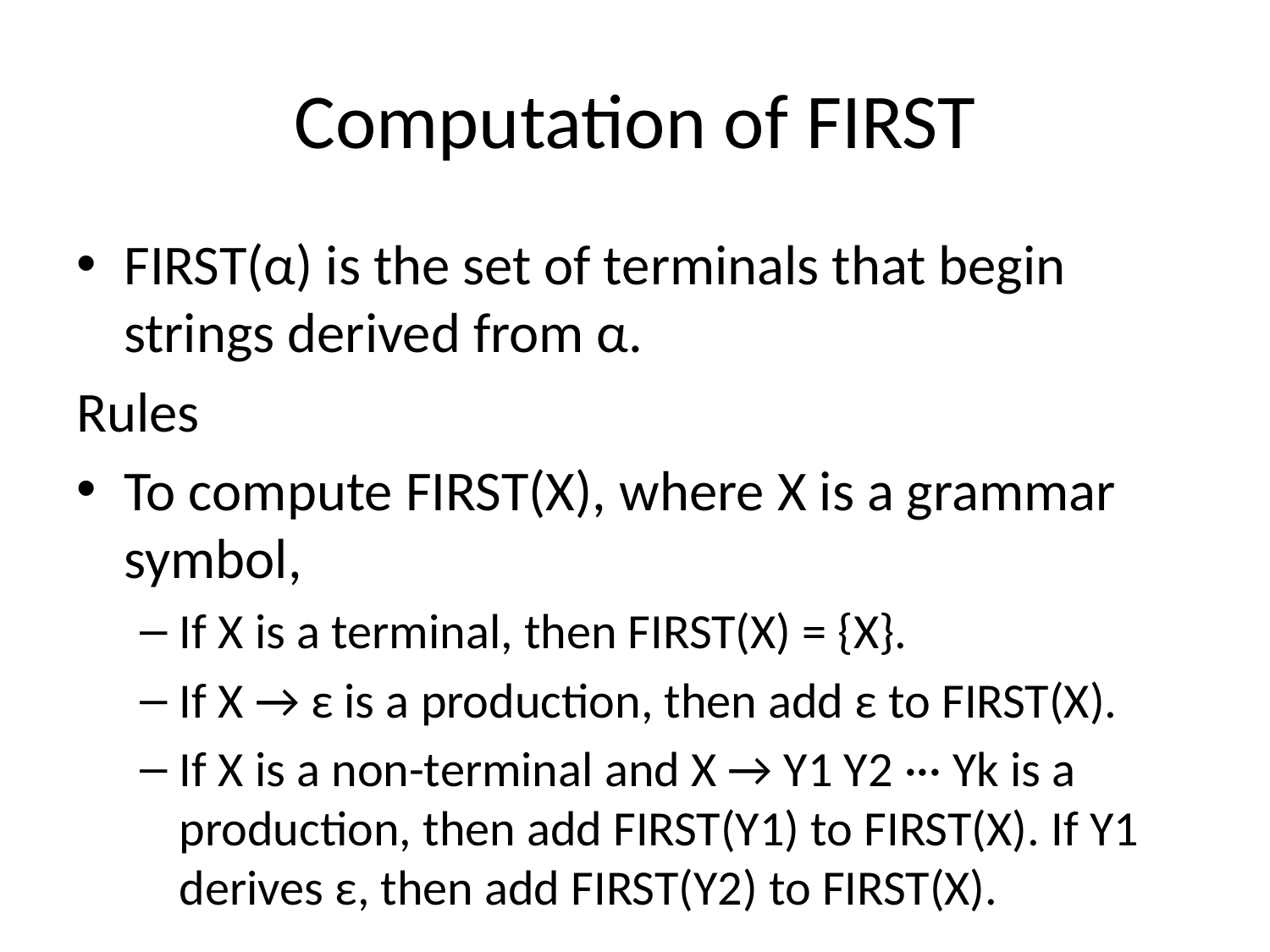

# Computation of FIRST
FIRST(α) is the set of terminals that begin strings derived from α.
Rules
To compute FIRST(X), where X is a grammar symbol,
If X is a terminal, then FIRST(X) = {X}.
If X → ε is a production, then add ε to FIRST(X).
If X is a non-terminal and X → Y1 Y2 ··· Yk is a production, then add FIRST(Y1) to FIRST(X). If Y1 derives ε, then add FIRST(Y2) to FIRST(X).